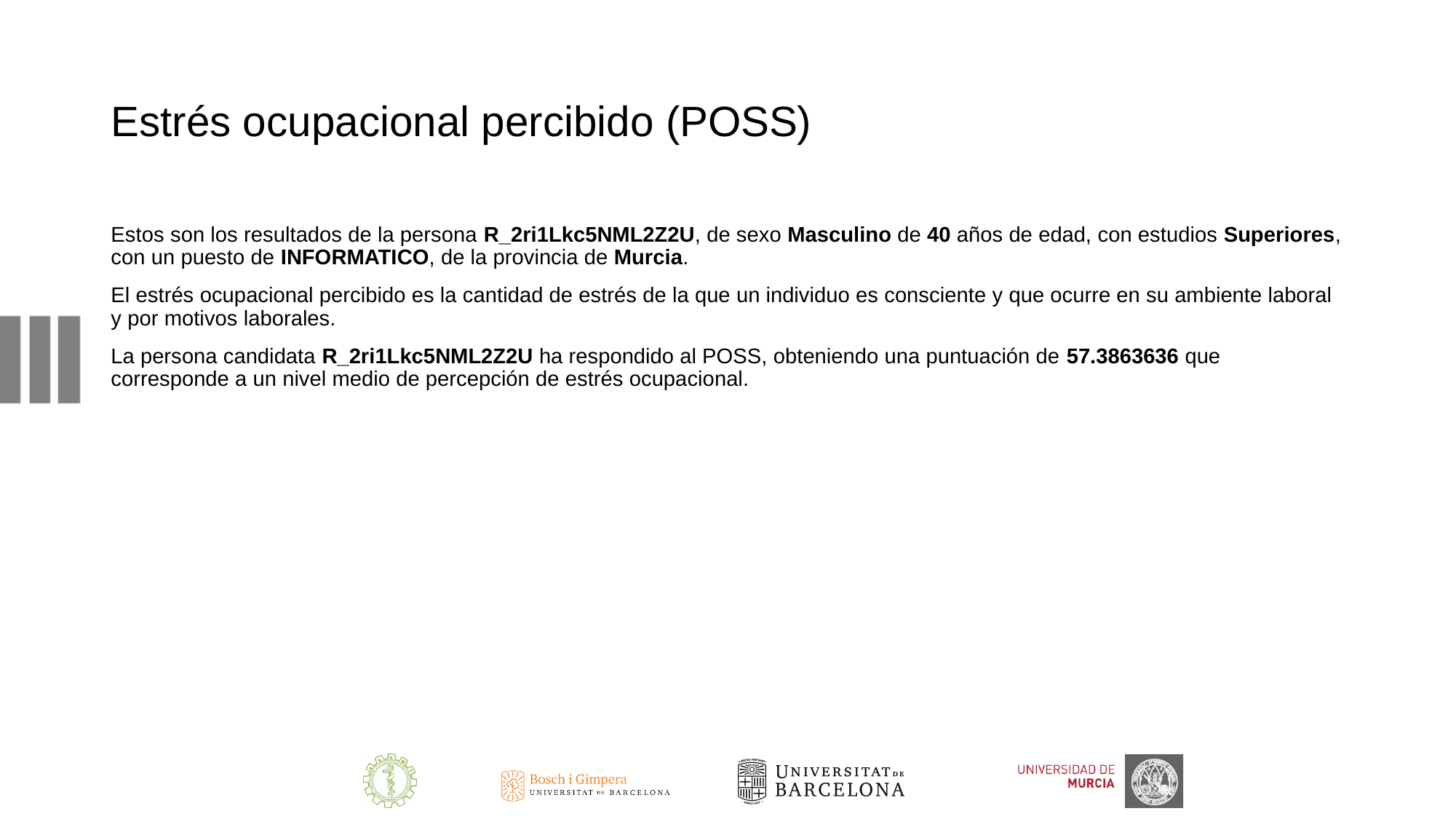

# Estrés ocupacional percibido (POSS)
Estos son los resultados de la persona R_2ri1Lkc5NML2Z2U, de sexo Masculino de 40 años de edad, con estudios Superiores, con un puesto de INFORMATICO, de la provincia de Murcia.
El estrés ocupacional percibido es la cantidad de estrés de la que un individuo es consciente y que ocurre en su ambiente laboral y por motivos laborales.
La persona candidata R_2ri1Lkc5NML2Z2U ha respondido al POSS, obteniendo una puntuación de 57.3863636 que corresponde a un nivel medio de percepción de estrés ocupacional.